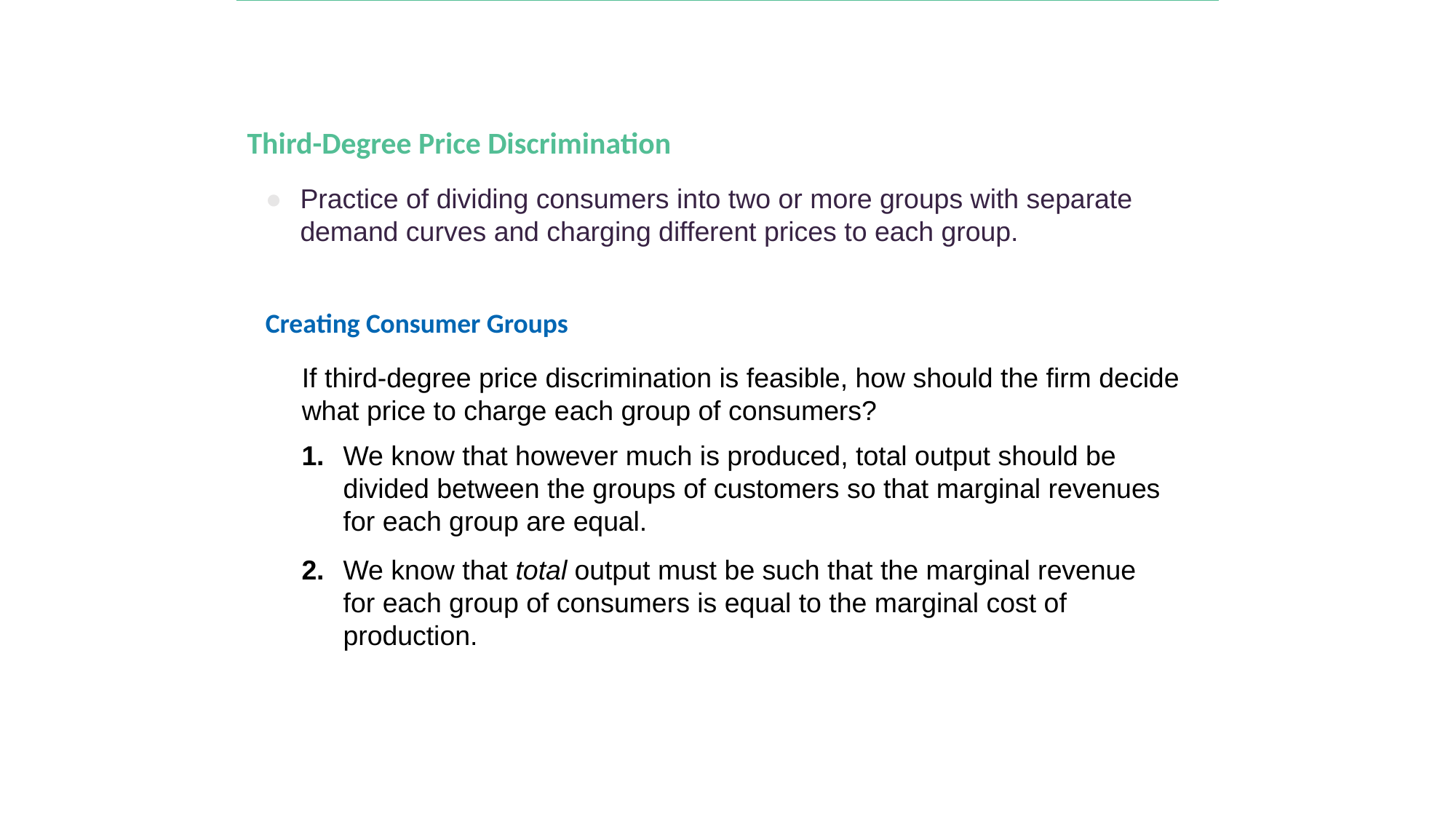

Third-Degree Price Discrimination
●	Practice of dividing consumers into two or more groups with separate demand curves and charging different prices to each group.
Creating Consumer Groups
If third-degree price discrimination is feasible, how should the firm decide what price to charge each group of consumers?
1.	We know that however much is produced, total output should be divided between the groups of customers so that marginal revenues for each group are equal.

2.	We know that total output must be such that the marginal revenue for each group of consumers is equal to the marginal cost of production.